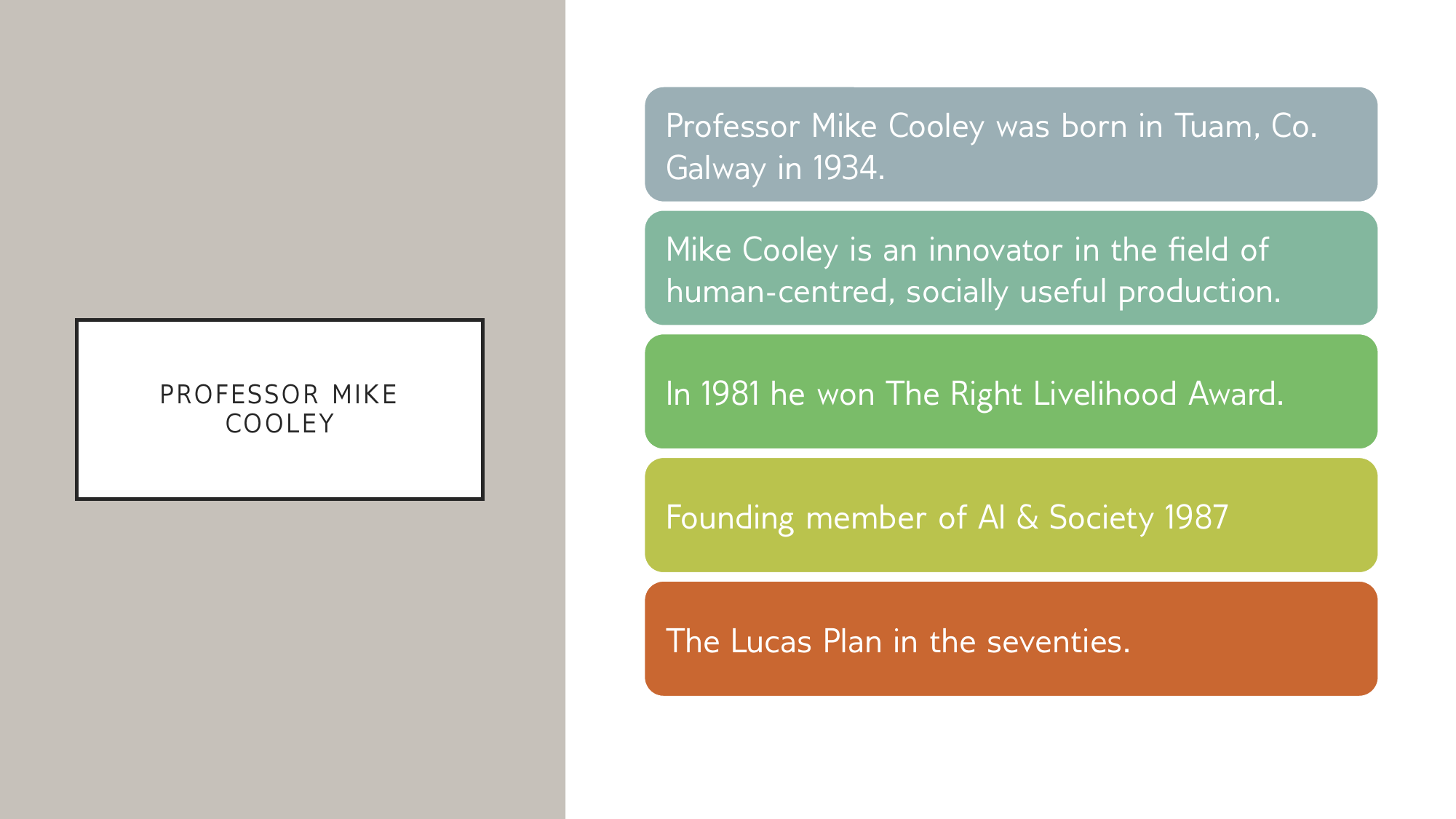

Professor Mike Cooley was born in Tuam, Co. Galway in 1934.
Mike Cooley is an innovator in the field of human-centred, socially useful production.
In 1981 he won The Right Livelihood Award.
Founding member of AI & Society 1987
The Lucas Plan in the seventies.
# Professor Mike Cooley